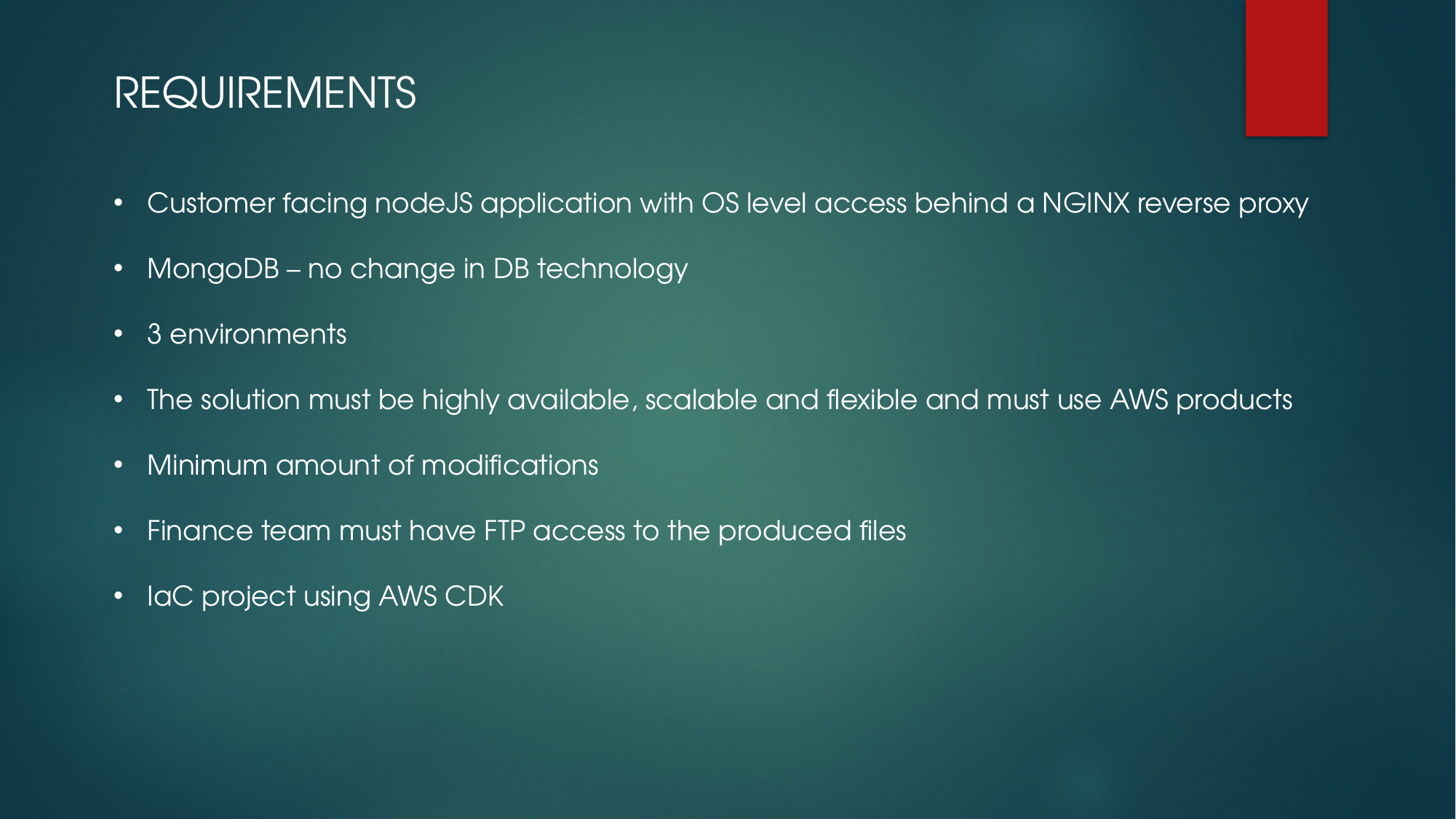

REQUIREMENTS
Customer facing nodeJS application with OS level access behind a NGINX reverse proxy

MongoDB – no change in DB technology

3 environments

The solution must be highly available, scalable and flexible and must use AWS products

Minimum amount of modifications

Finance team must have FTP access to the produced files

IaC project using AWS CDK